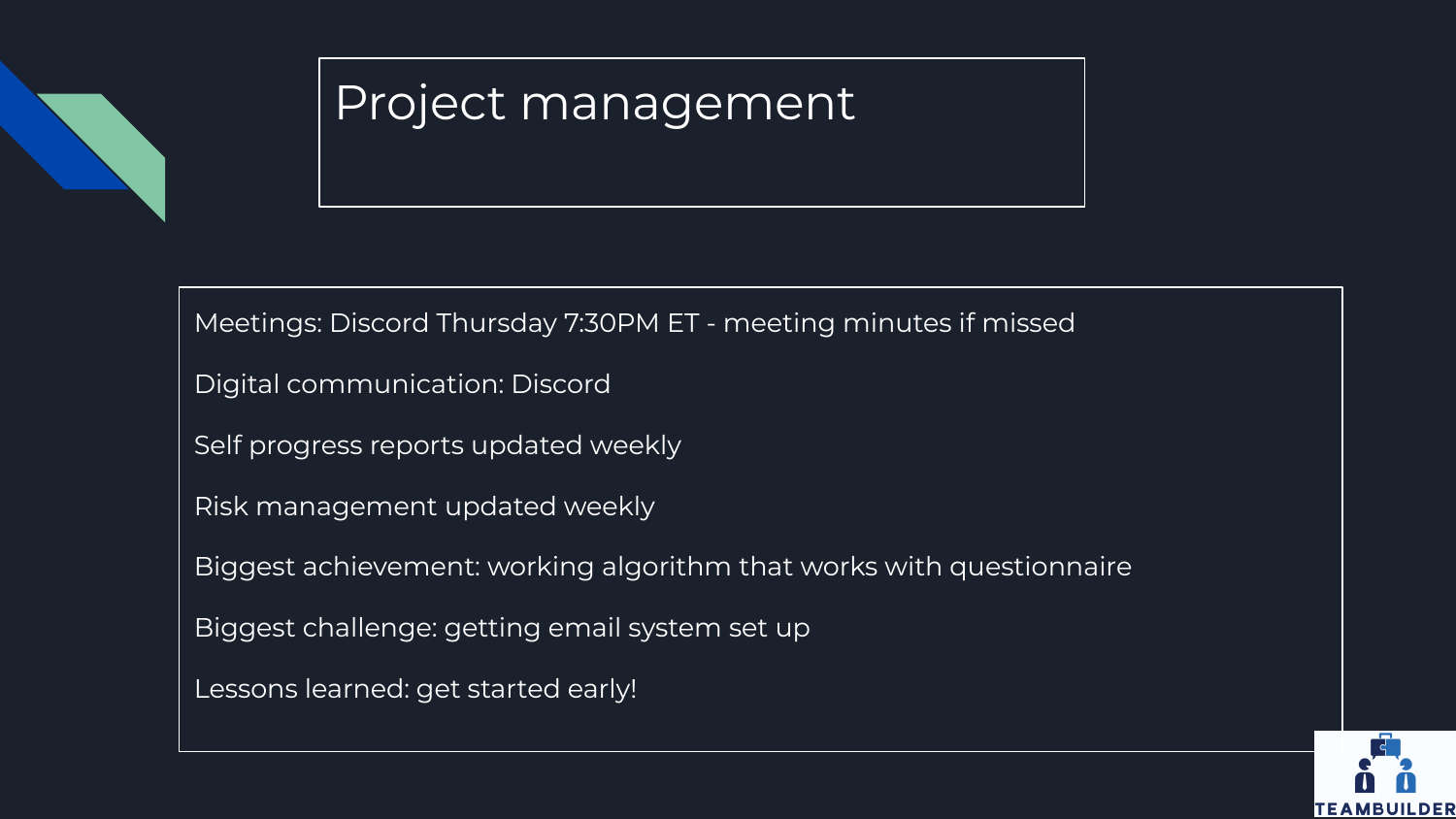

# Project management
Meetings: Discord Thursday 7:30PM ET - meeting minutes if missed
Digital communication: Discord
Self progress reports updated weekly
Risk management updated weekly
Biggest achievement: working algorithm that works with questionnaire
Biggest challenge: getting email system set up
Lessons learned: get started early!